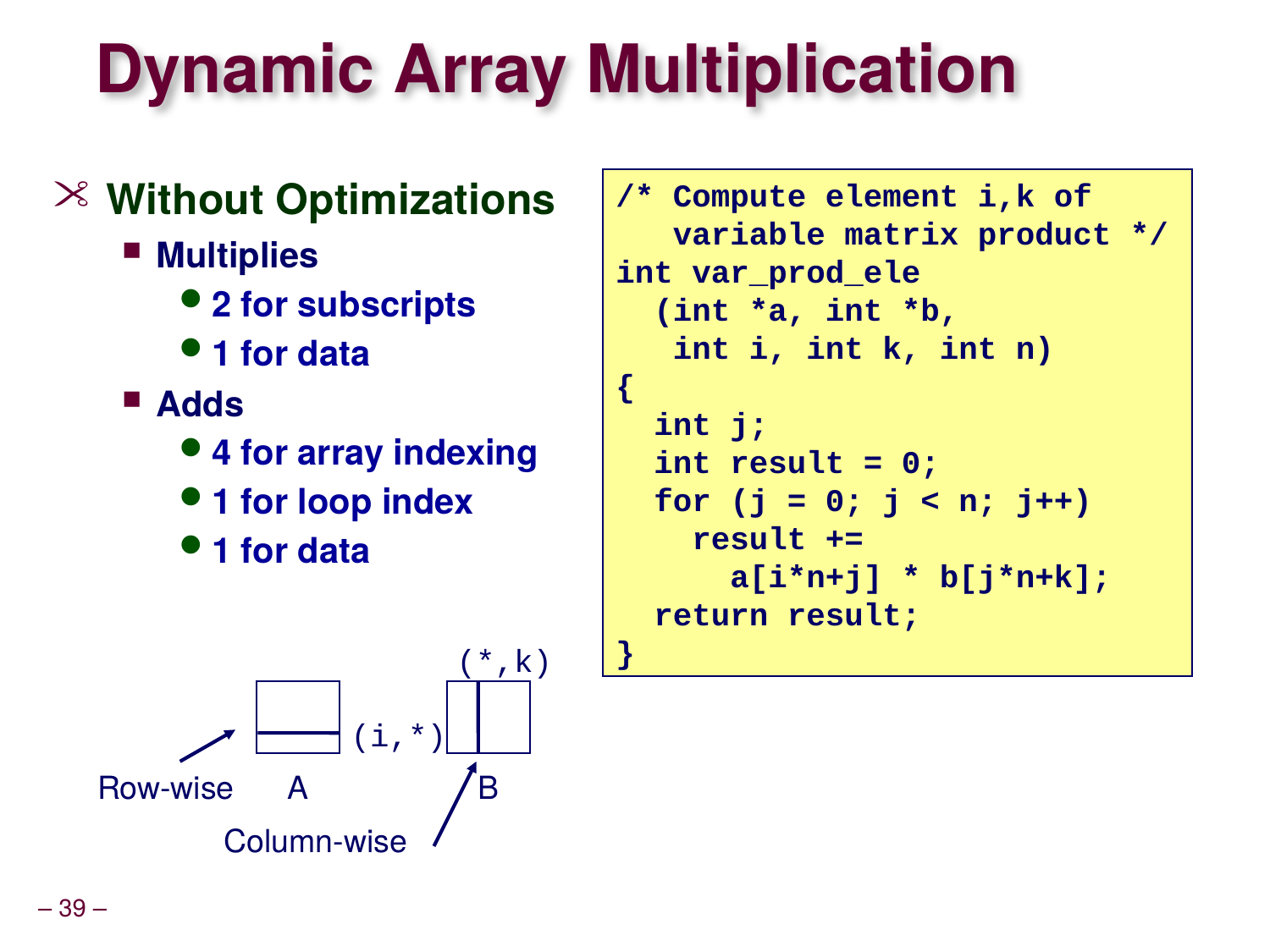

# Dynamic Array Multiplication
/* Compute element i,k of
   variable matrix product */
int var_prod_ele
  (int *a, int *b,
   int i, int k, int n)
{
  int j;
  int result = 0;
  for (j = 0; j < n; j++)
    result +=
      a[i*n+j] * b[j*n+k];
  return result;
}
Without Optimizations
Multiplies
2 for subscripts
1 for data
Adds
4 for array indexing
1 for loop index
1 for data

(*,k)

B

(i,*)

Row-wise
A

Column-wise